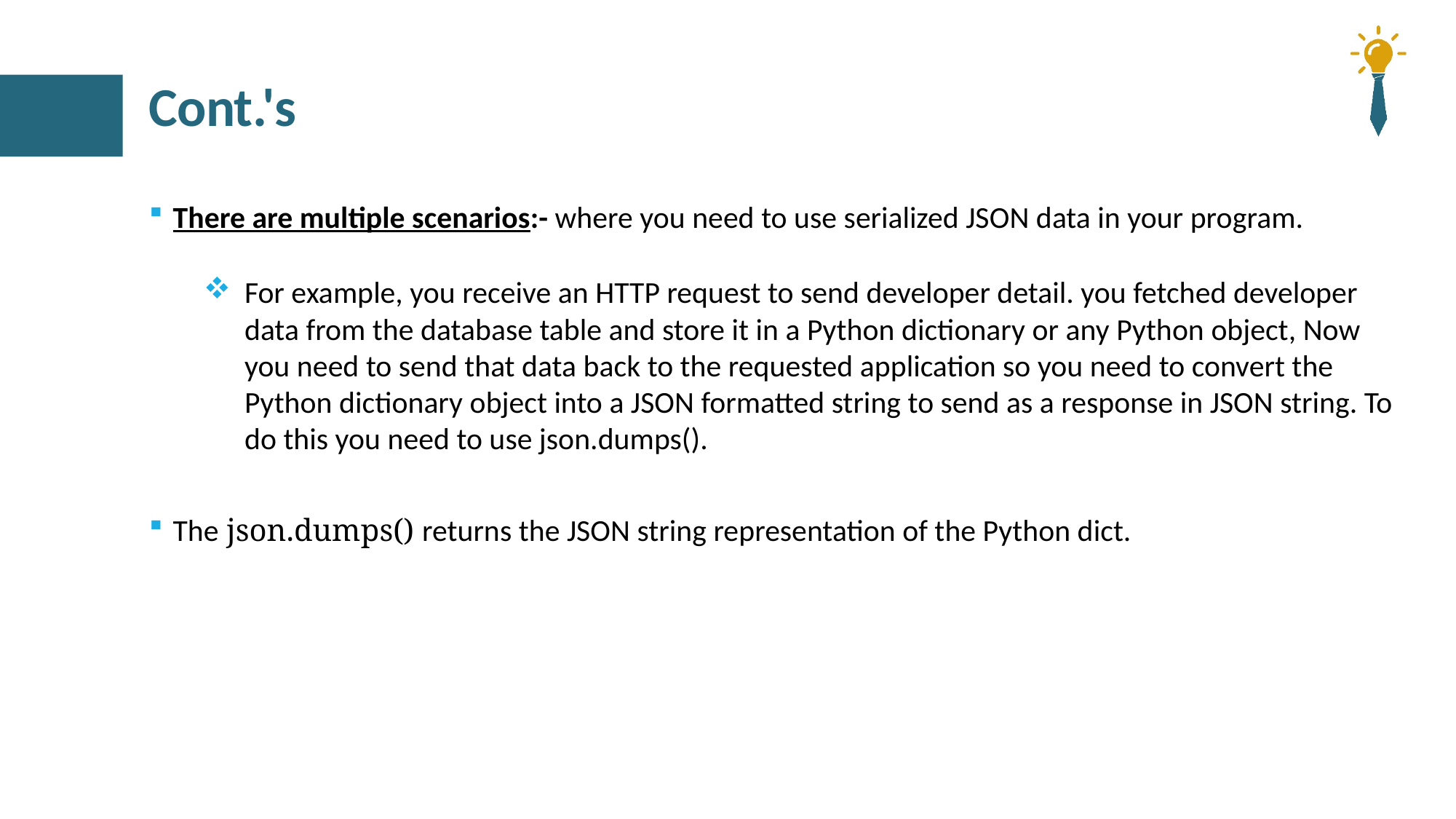

# Cont.'s
There are multiple scenarios:- where you need to use serialized JSON data in your program.

For example, you receive an HTTP request to send developer detail. you fetched developer data from the database table and store it in a Python dictionary or any Python object, Now you need to send that data back to the requested application so you need to convert the Python dictionary object into a JSON formatted string to send as a response in JSON string. To do this you need to use json.dumps().

The json.dumps() returns the JSON string representation of the Python dict.